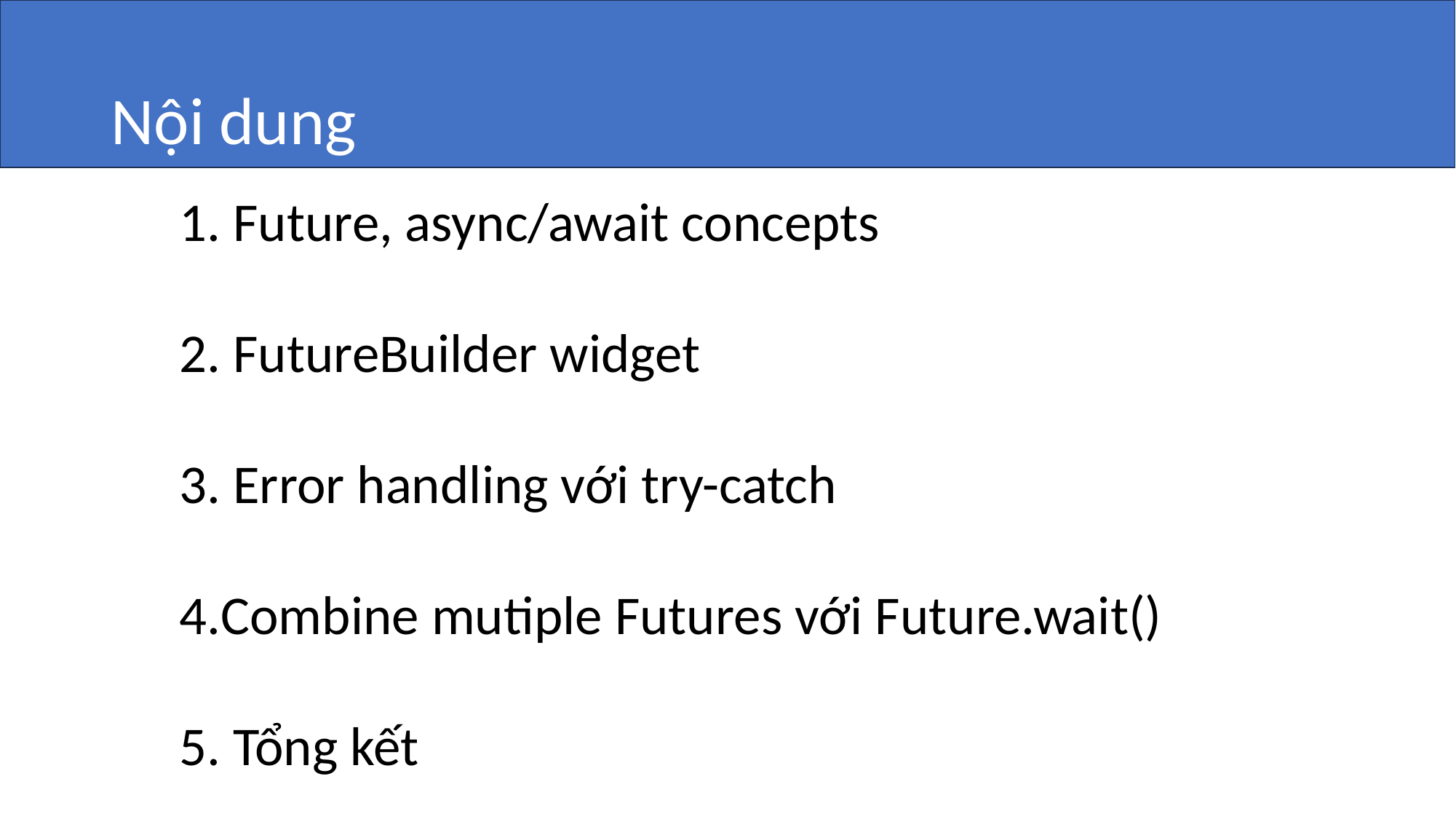

# Nội dung
 Future, async/await concepts

 FutureBuilder widget

 Error handling với try-catch

Combine mutiple Futures với Future.wait()

 Tổng kết